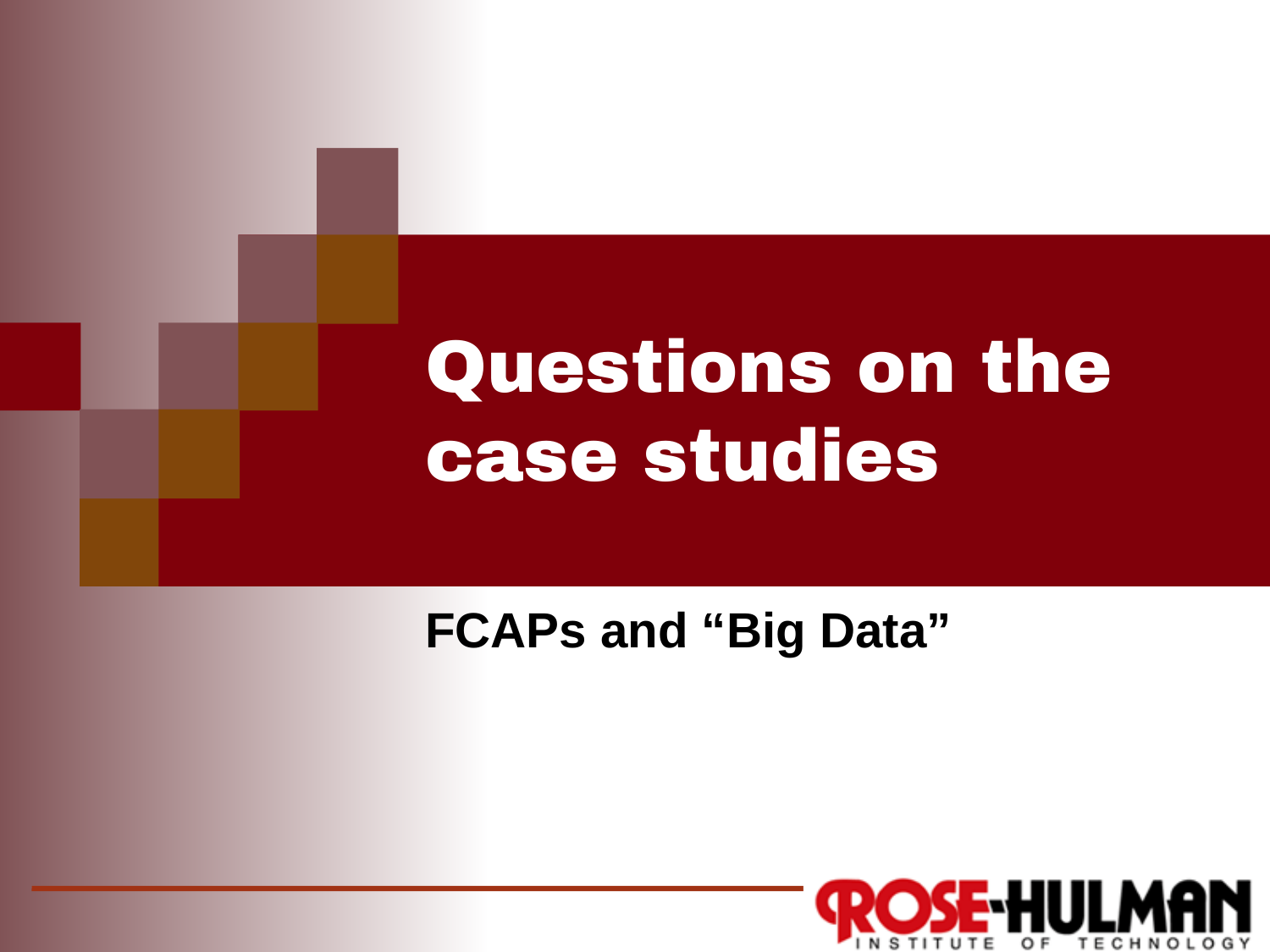

# Questions on the case studies
FCAPs and “Big Data”